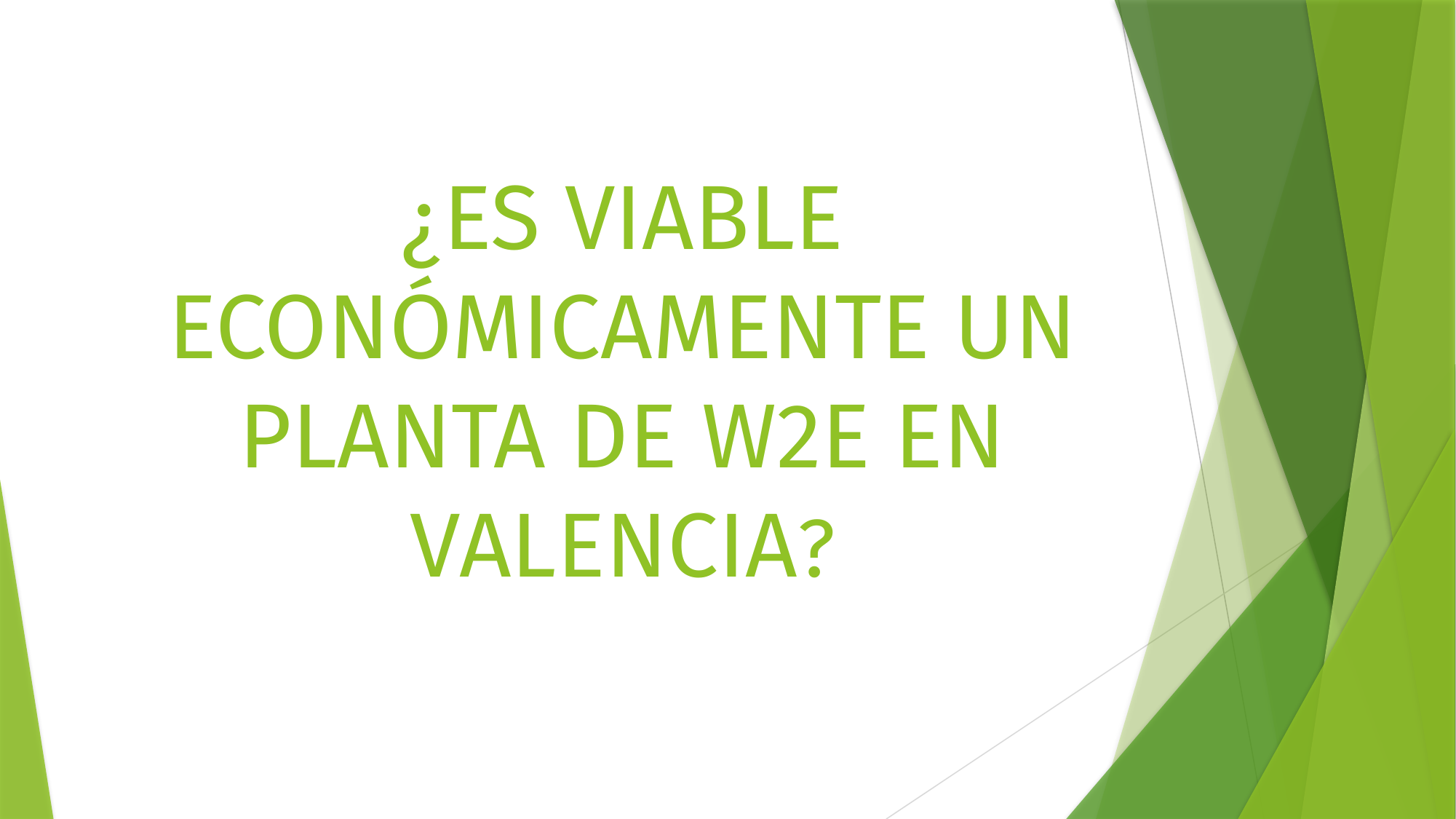

# ¿ES VIABLE ECONÓMICAMENTE UN PLANTA DE W2E EN VALENCIA?